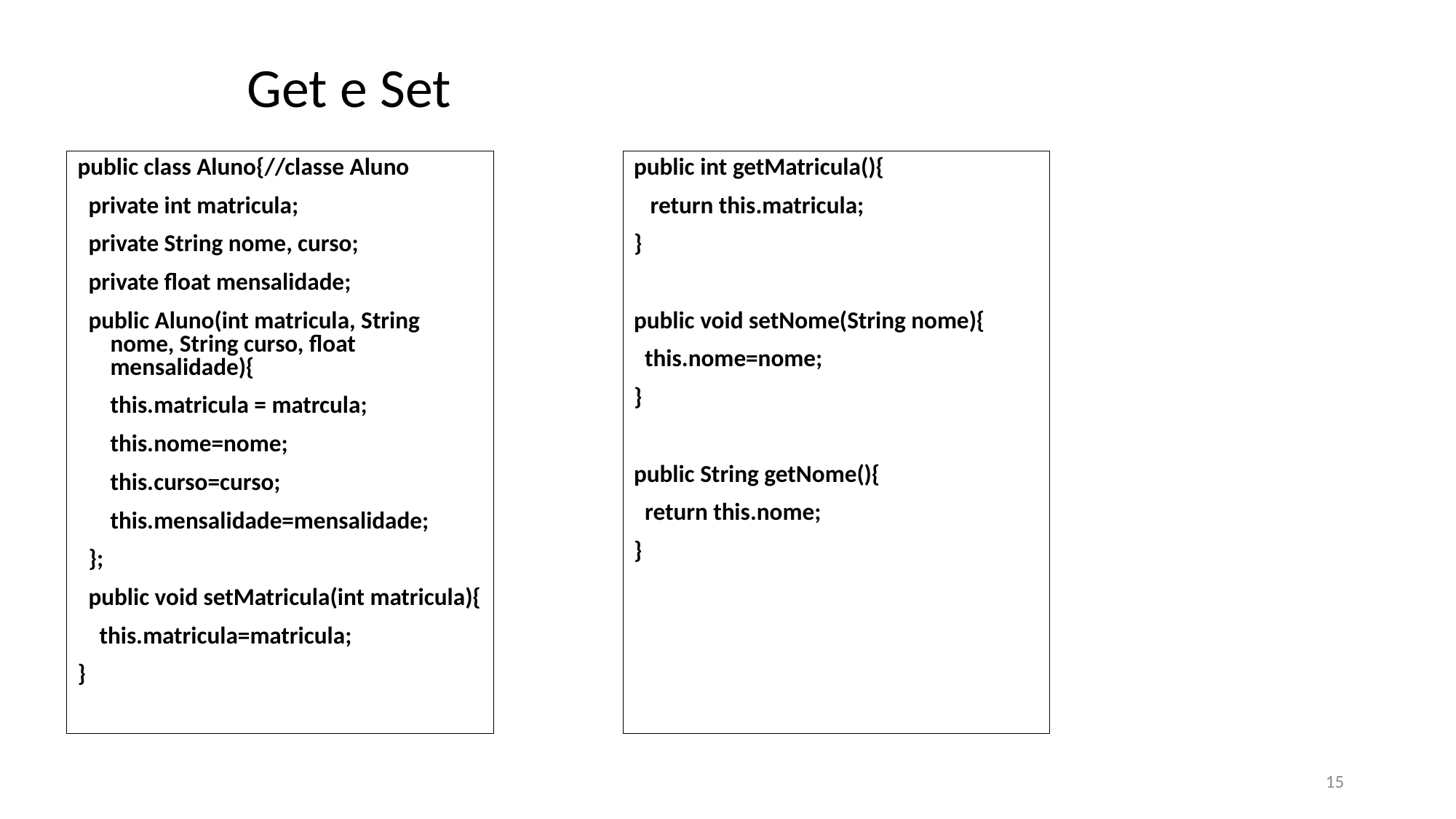

# Get e Set
public class Aluno{//classe Aluno
  private int matricula;
  private String nome, curso;
  private float mensalidade;
  public Aluno(int matricula, String nome, String curso, float mensalidade){
      this.matricula = matrcula;
      this.nome=nome;
      this.curso=curso;
      this.mensalidade=mensalidade;
  };
  public void setMatricula(int matricula){
    this.matricula=matricula;
}

public int getMatricula(){
   return this.matricula;
}

public void setNome(String nome){
  this.nome=nome;
}

public String getNome(){
  return this.nome;
}
15